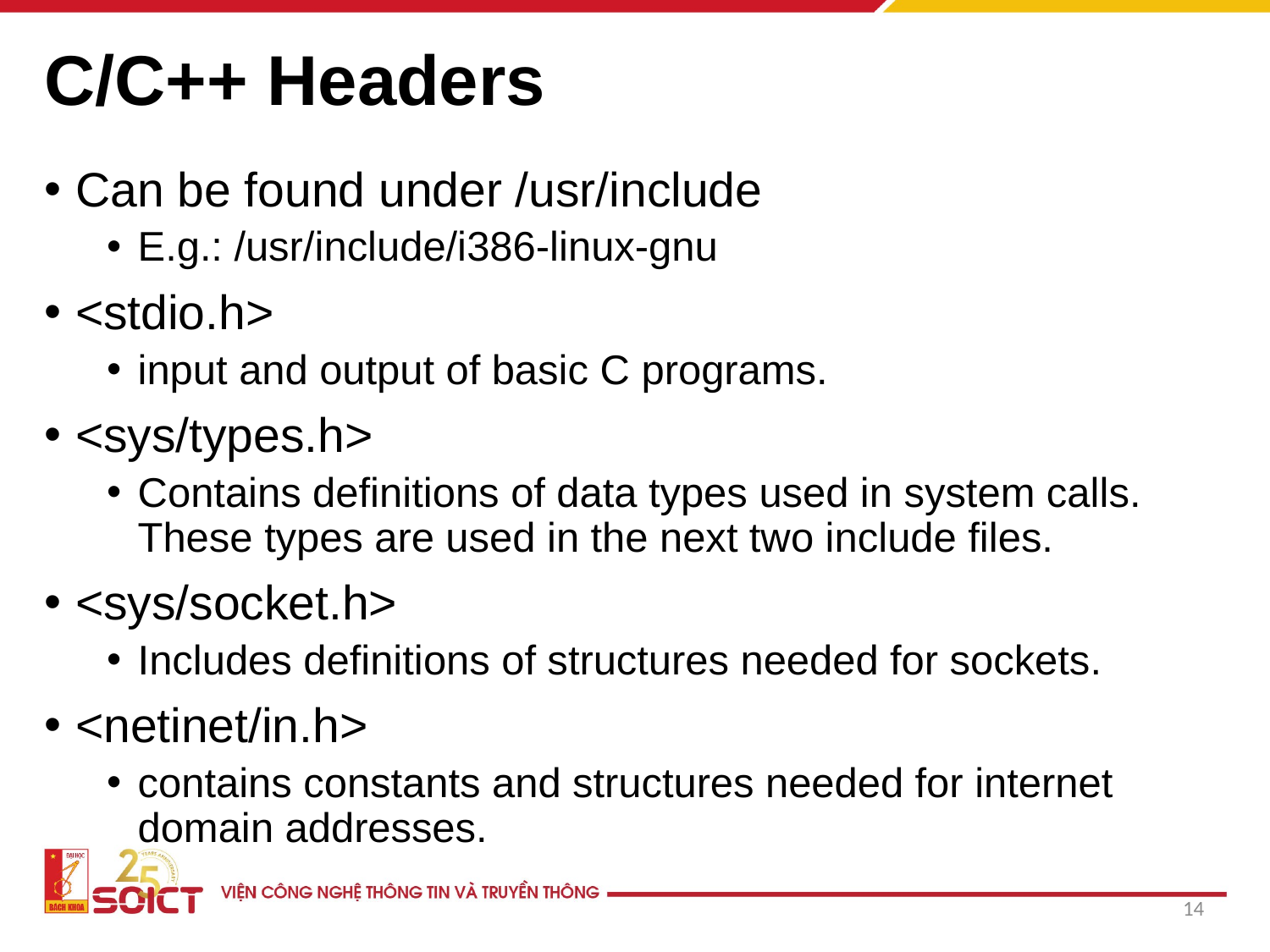

# C/C++ Headers
Can be found under /usr/include
E.g.: /usr/include/i386-linux-gnu
<stdio.h>
input and output of basic C programs.
<sys/types.h>
Contains definitions of data types used in system calls. These types are used in the next two include files.
<sys/socket.h>
Includes definitions of structures needed for sockets.
<netinet/in.h>
contains constants and structures needed for internet domain addresses.

14